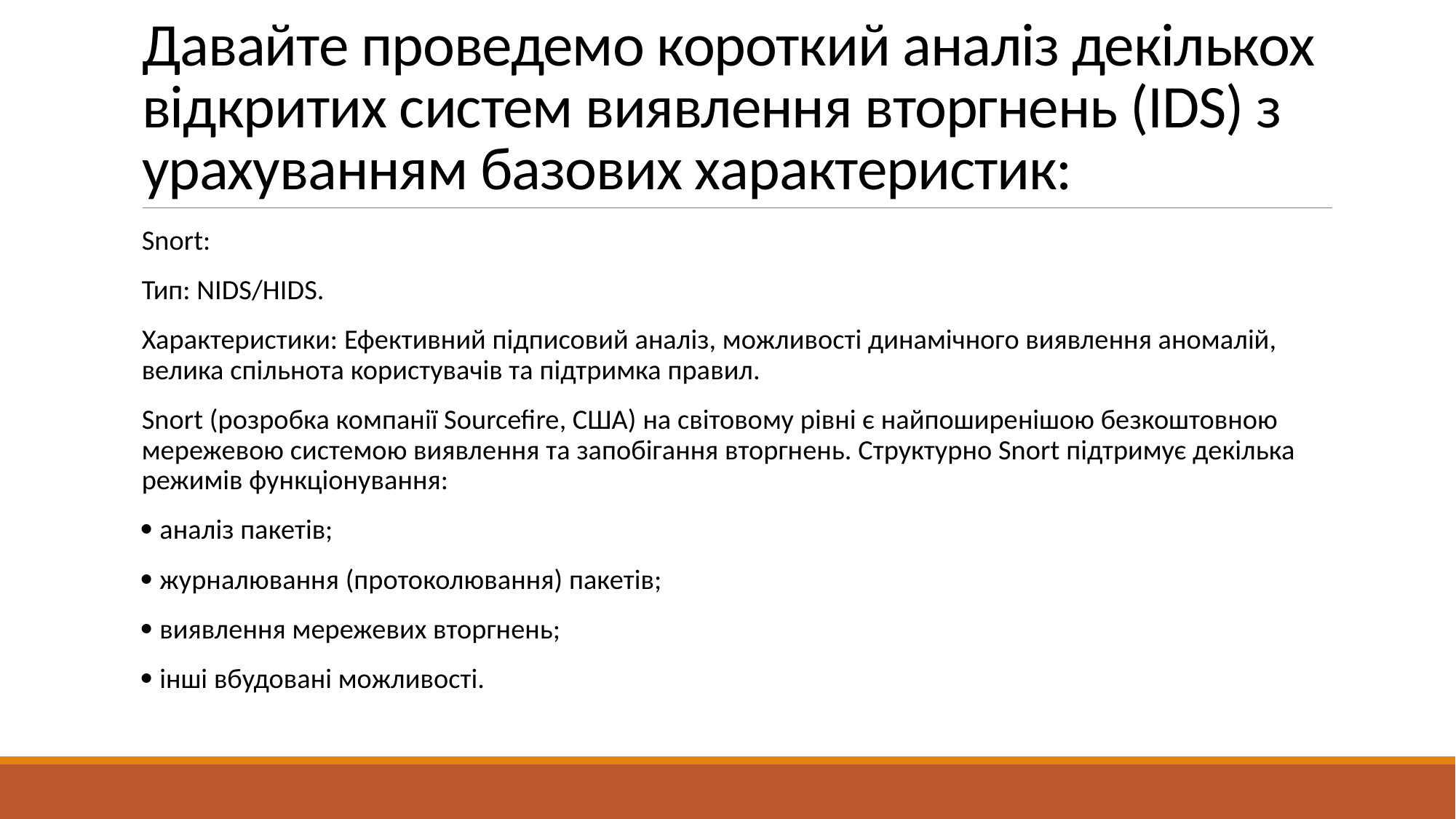

# Давайте проведемо короткий аналіз декількох відкритих систем виявлення вторгнень (IDS) з урахуванням базових характеристик:
Snort:
Тип: NIDS/HIDS.
Характеристики: Ефективний підписовий аналіз, можливості динамічного виявлення аномалій, велика спільнота користувачів та підтримка правил.
Snort (розробка компанії Sourcefire, США) на світовому рівні є найпоширенішою безкоштовною мережевою системою виявлення та запобігання вторгнень. Структурно Snort підтримує декілька режимів функціонування:
• аналіз пакетів;
• журналювання (протоколювання) пакетів;
• виявлення мережевих вторгнень;
• інші вбудовані можливості.